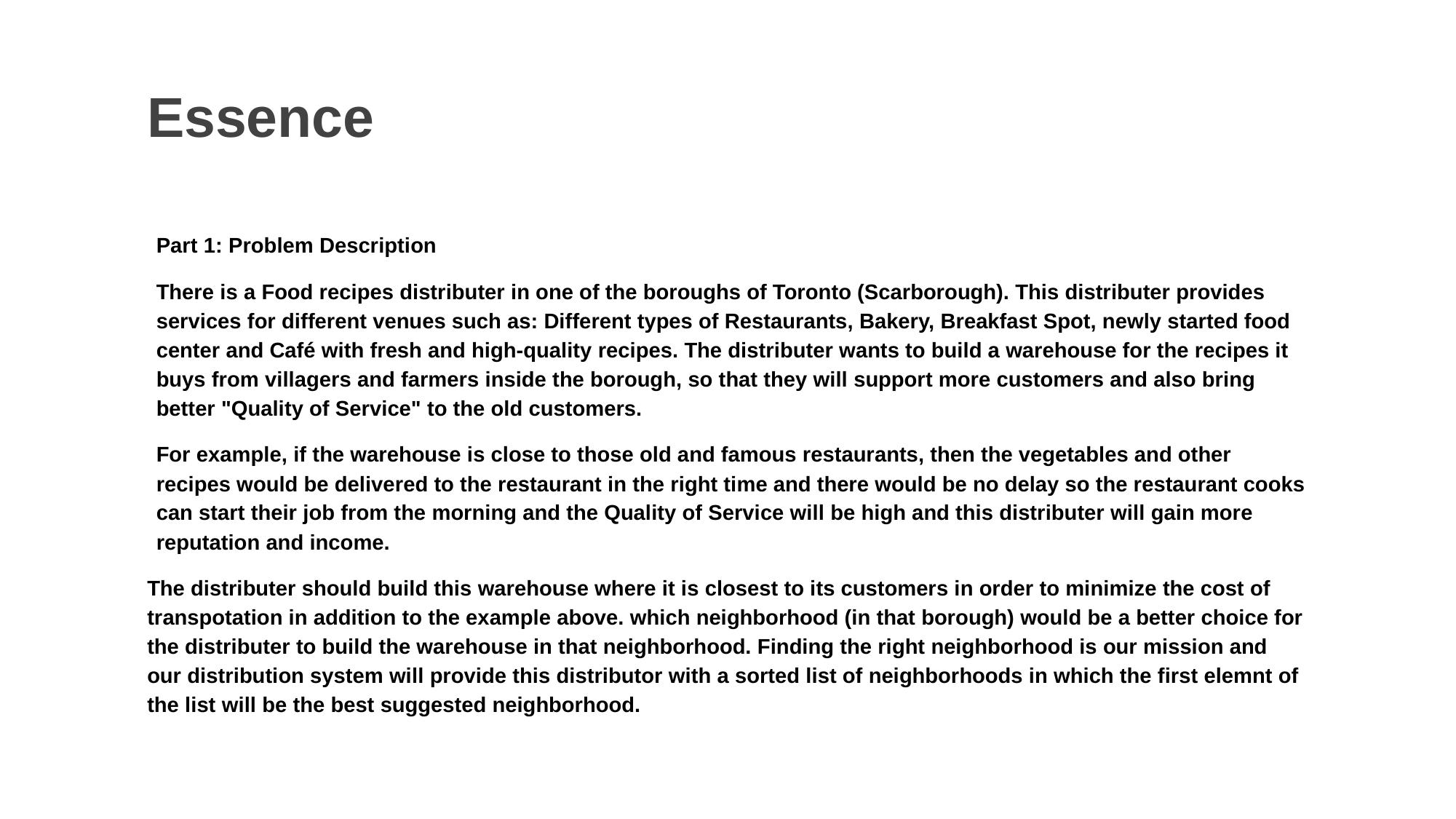

# Essence

Part 1: Problem Description
There is a Food recipes distributer in one of the boroughs of Toronto (Scarborough). This distributer provides services for different venues such as: Different types of Restaurants, Bakery, Breakfast Spot, newly started food center and Café with fresh and high-quality recipes. The distributer wants to build a warehouse for the recipes it buys from villagers and farmers inside the borough, so that they will support more customers and also bring better "Quality of Service" to the old customers.
For example, if the warehouse is close to those old and famous restaurants, then the vegetables and other recipes would be delivered to the restaurant in the right time and there would be no delay so the restaurant cooks can start their job from the morning and the Quality of Service will be high and this distributer will gain more reputation and income.
The distributer should build this warehouse where it is closest to its customers in order to minimize the cost of transpotation in addition to the example above. which neighborhood (in that borough) would be a better choice for the distributer to build the warehouse in that neighborhood. Finding the right neighborhood is our mission and our distribution system will provide this distributor with a sorted list of neighborhoods in which the first elemnt of the list will be the best suggested neighborhood.